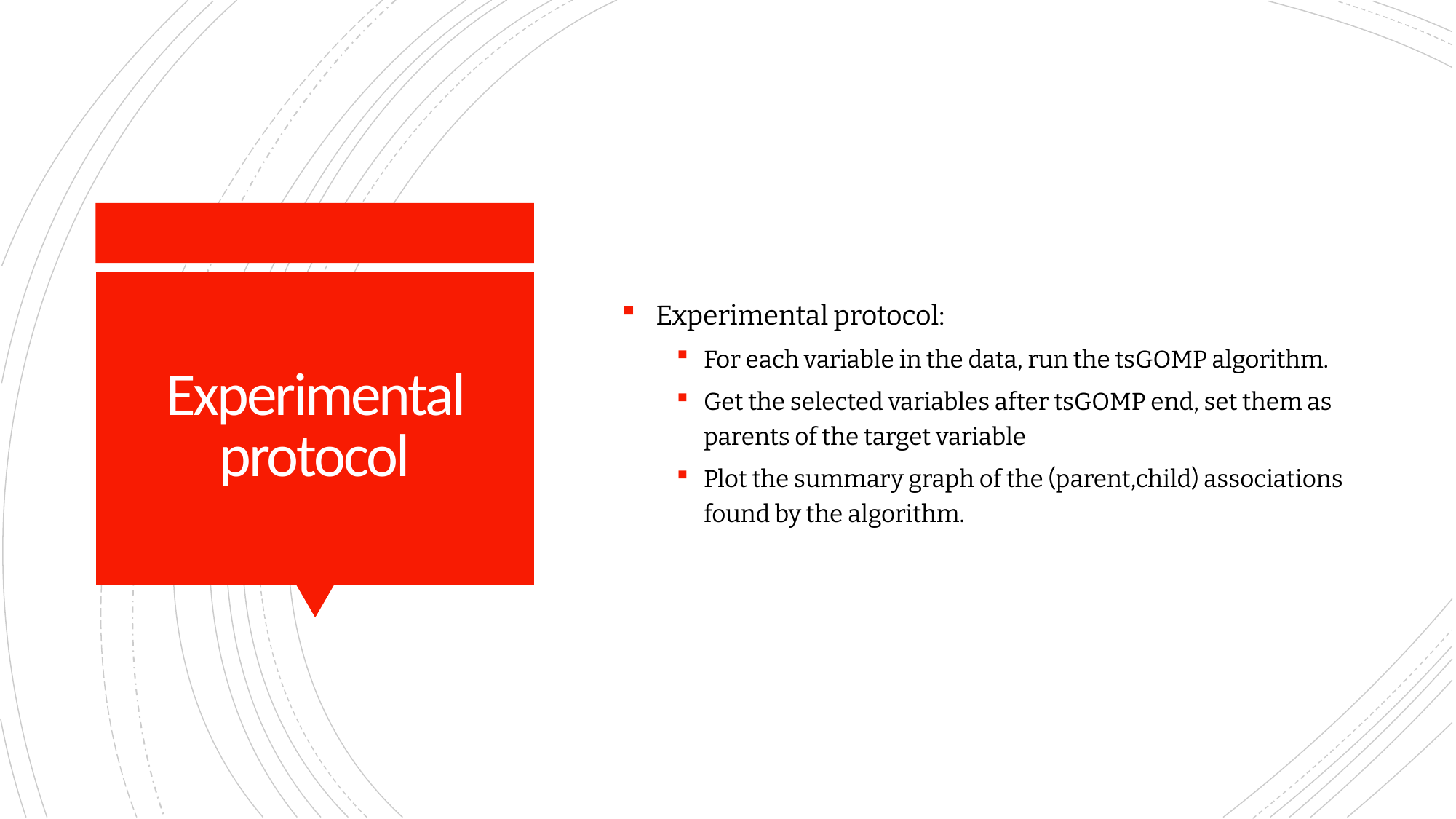

Experimental protocol:
For each variable in the data, run the tsGOMP algorithm.
Get the selected variables after tsGOMP end, set them as parents of the target variable
Plot the summary graph of the (parent,child) associations found by the algorithm.
# Experimental protocol